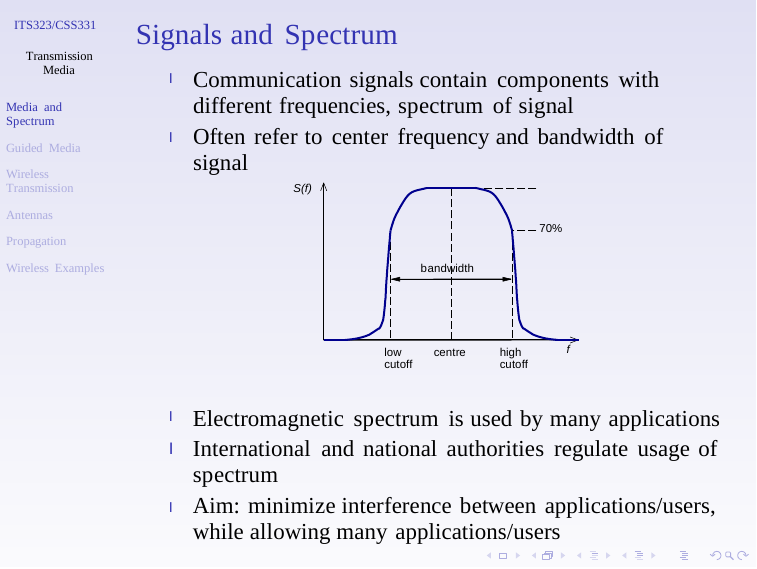

ITS323/CSS331
Signals and Spectrum
Transmission
Media
Communication signals contain components with
different frequencies, spectrum of signal
Often refer to center frequency and bandwidth of signal
I
Media and
Spectrum
I
Guided Media
Wireless
Transmission

S(f)

Antennas
70%

b

Propagation
Wireless Examples
andwidth

f
low         centre cutoff
high cutoff
Electromagnetic spectrum is used by many applications
International and national authorities regulate usage of spectrum
Aim: minimize interference between applications/users, while allowing many applications/users
I
I
I